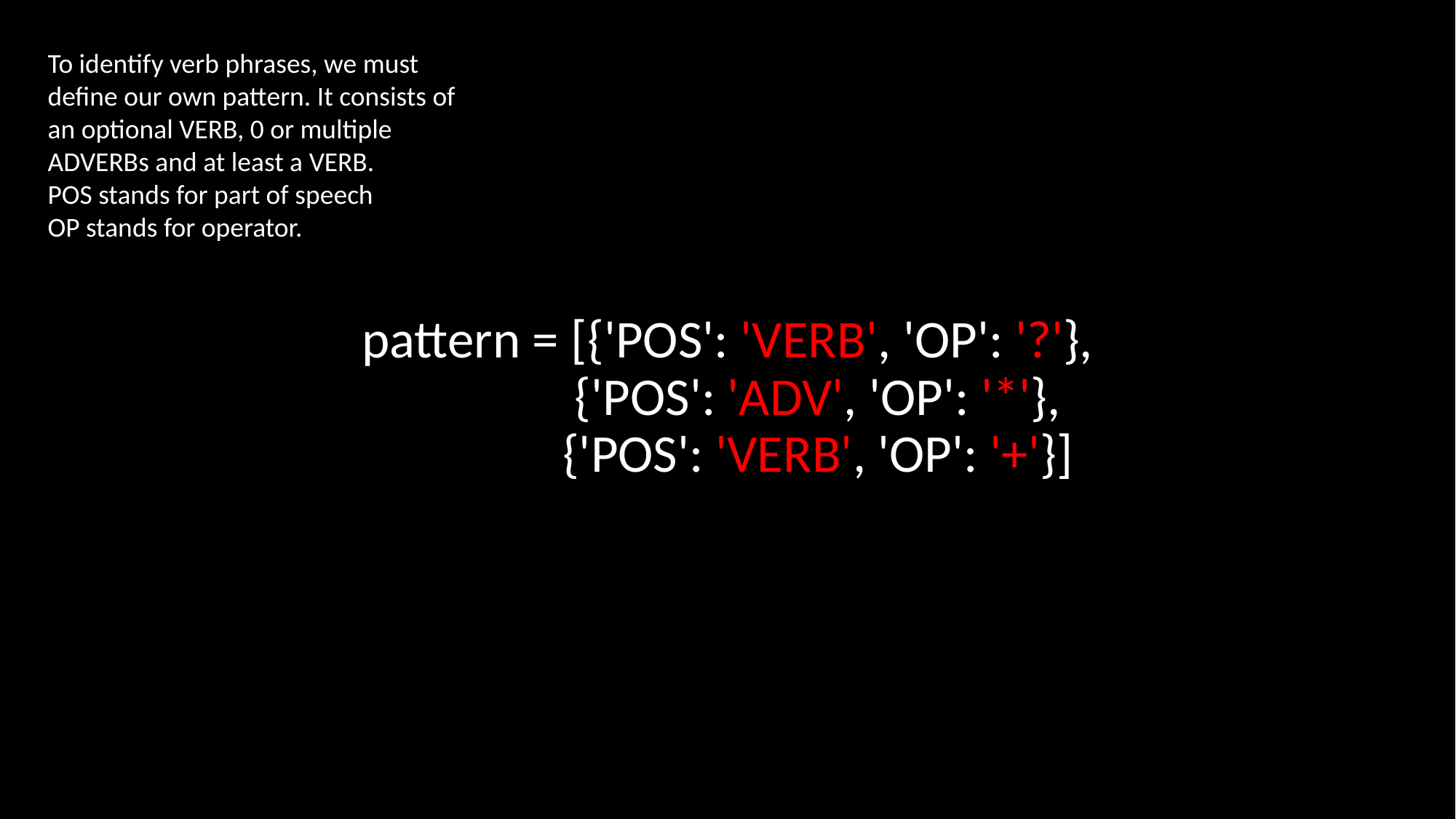

To identify verb phrases, we must define our own pattern. It consists of an optional VERB, 0 or multiple ADVERBs and at least a VERB.
POS stands for part of speech
OP stands for operator.
# pattern = [{'POS': 'VERB', 'OP': '?'}, {'POS': 'ADV', 'OP': '*'}, {'POS': 'VERB', 'OP': '+'}]